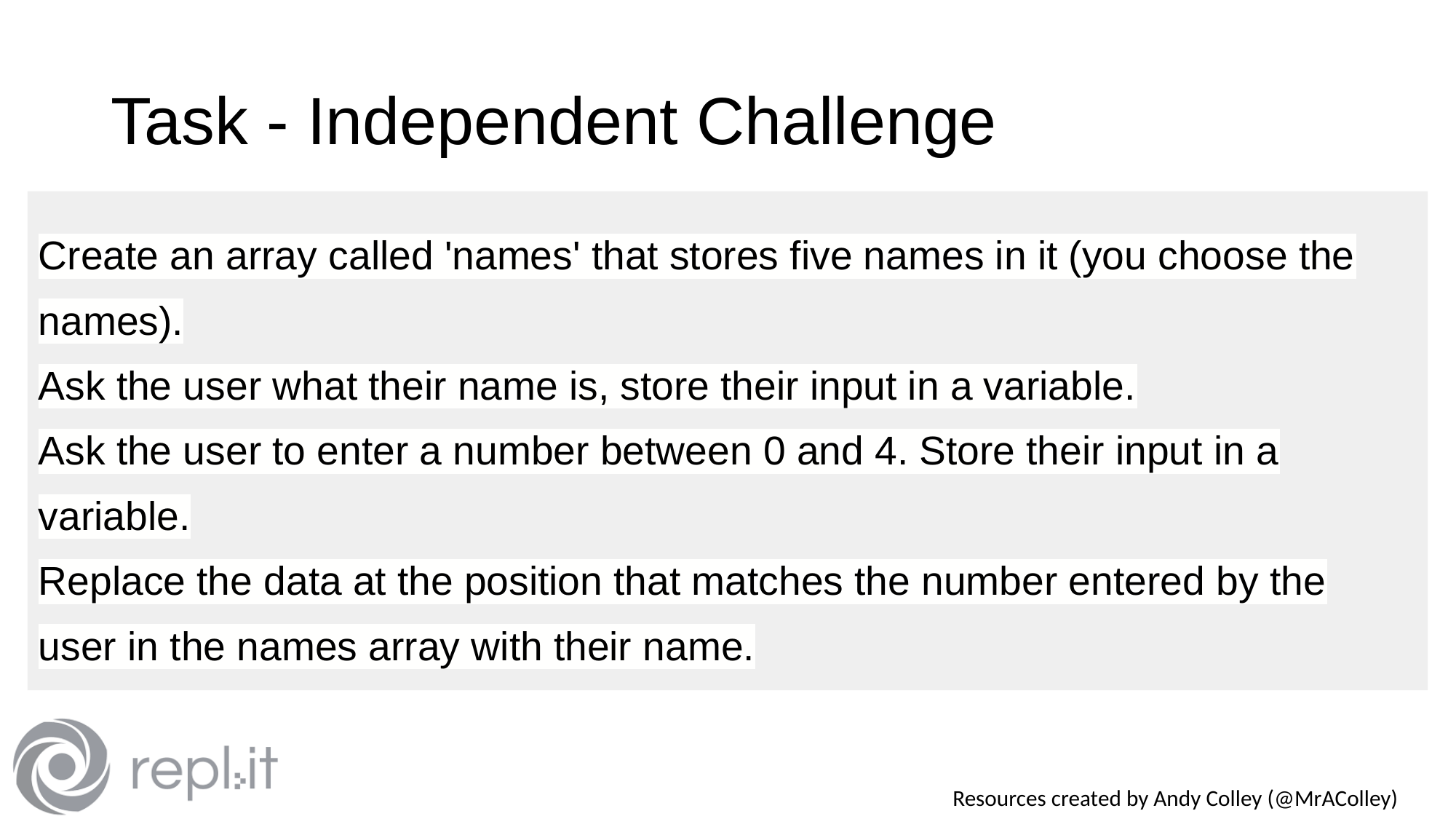

# Task - Independent Challenge
Create an array called 'names' that stores five names in it (you choose the names).
Ask the user what their name is, store their input in a variable.
Ask the user to enter a number between 0 and 4. Store their input in a variable.
Replace the data at the position that matches the number entered by the user in the names array with their name.